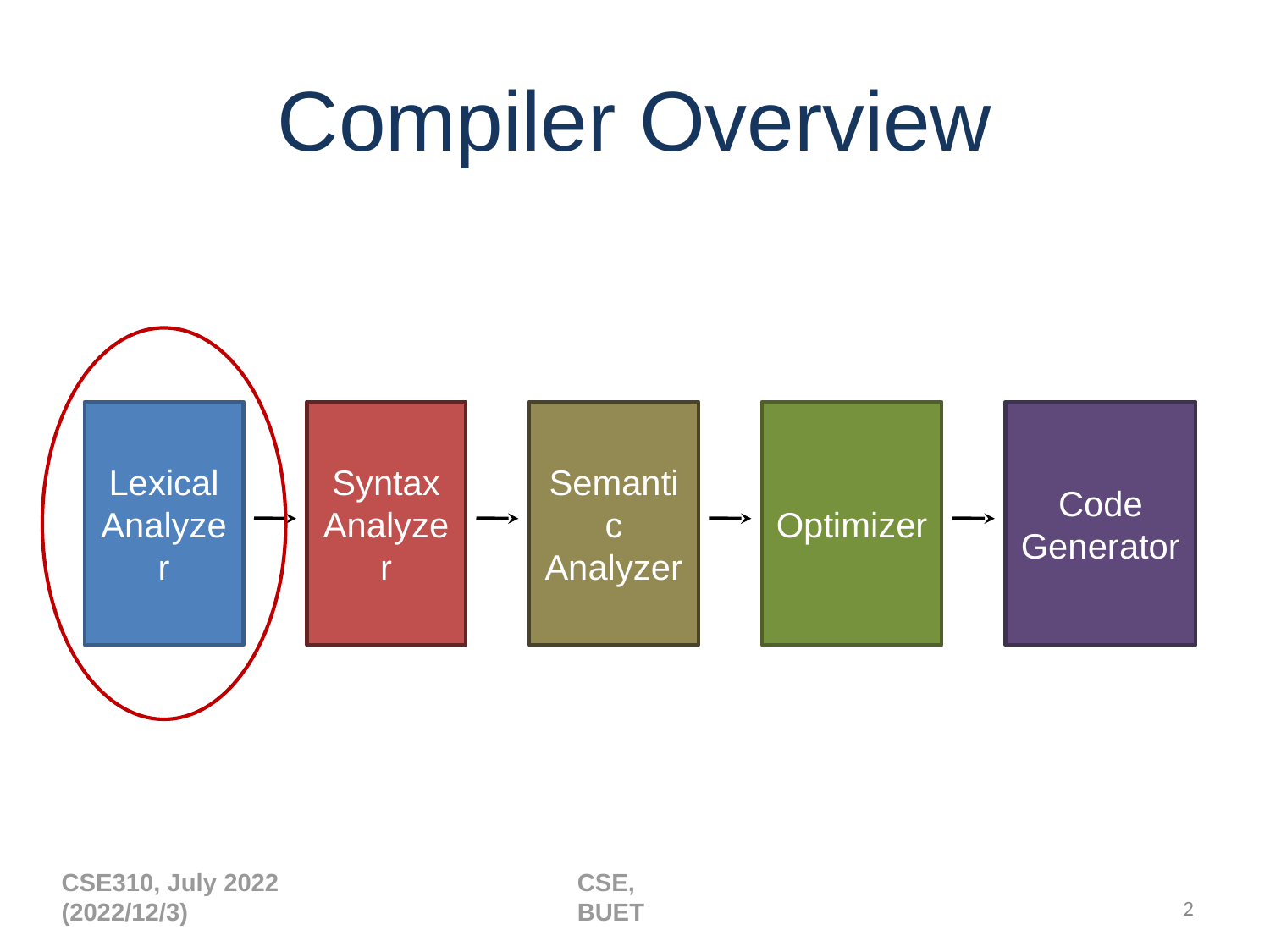

# Compiler Overview

Lexical
Analyzer
Syntax
Analyzer
Semantic
Analyzer
Optimizer
Code
Generator
CSE310, July 2022 (2022/12/3)
CSE, BUET
2